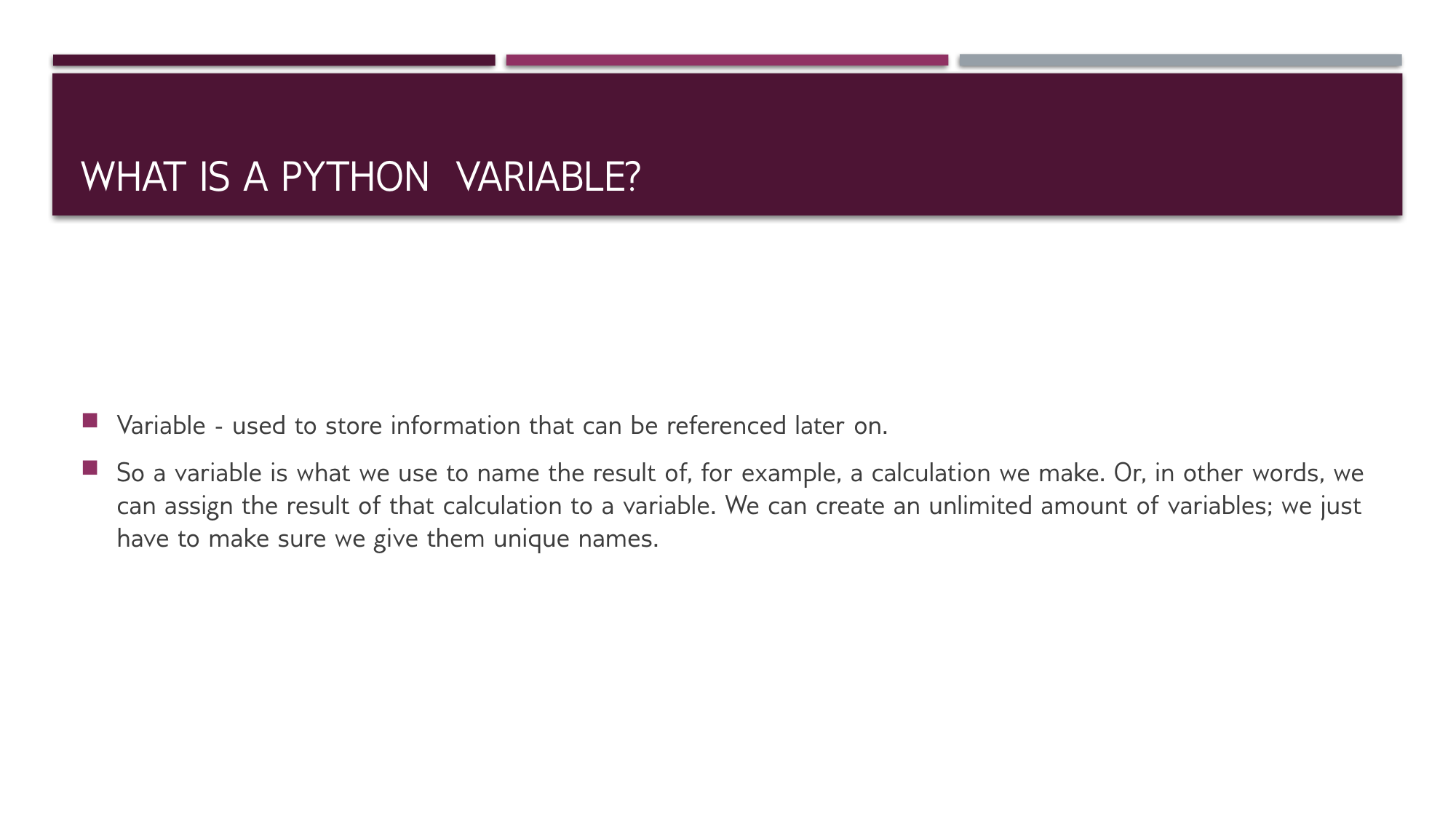

# What is a Python  variable?
Variable - used to store information that can be referenced later on.
So a variable is what we use to name the result of, for example, a calculation we make. Or, in other words, we can assign the result of that calculation to a variable. We can create an unlimited amount of variables; we just have to make sure we give them unique names.